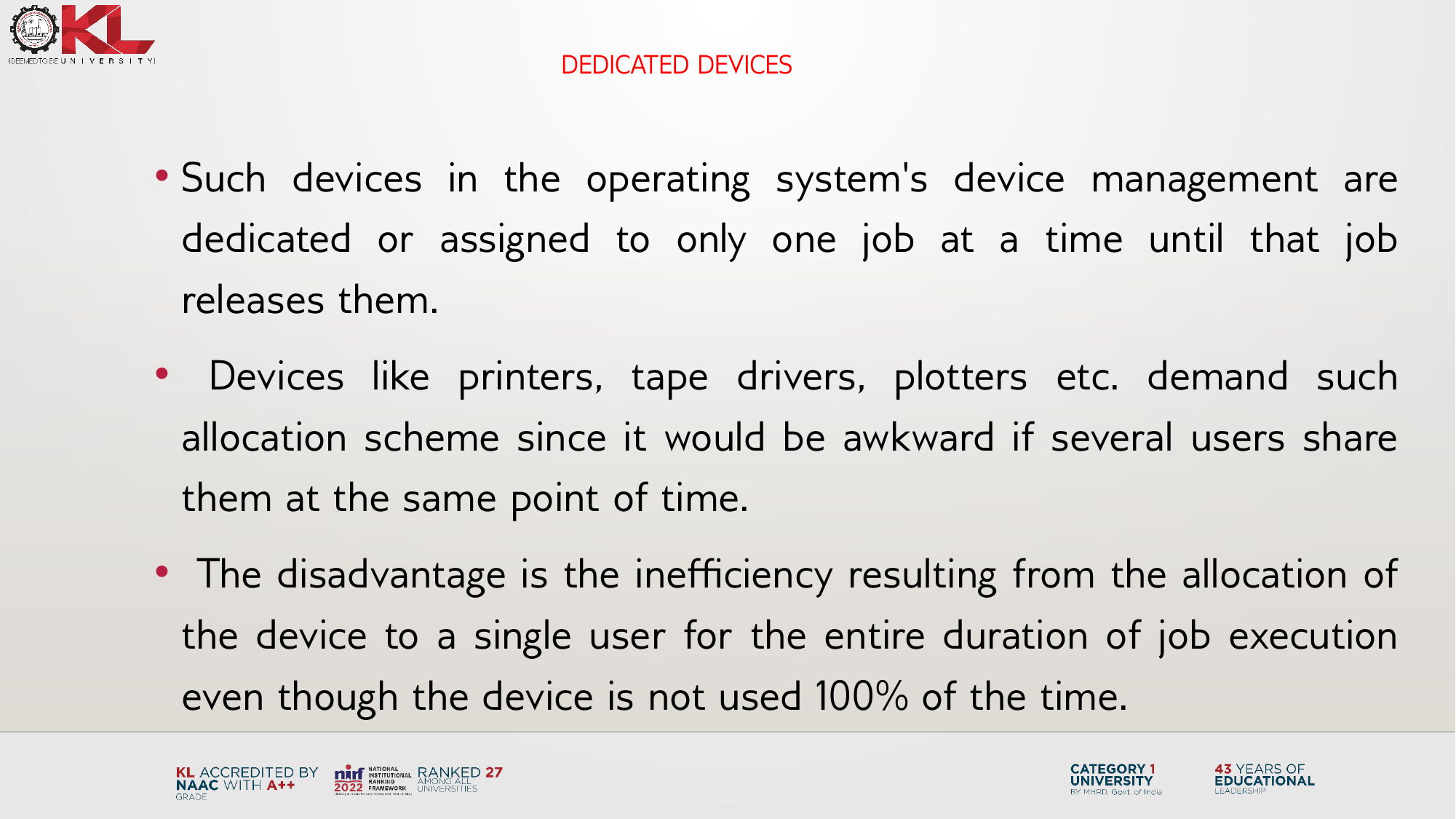

# DEDICATED DEVICES
Such devices in the operating system's device management are dedicated or assigned to only one job at a time until that job releases them.
 Devices like printers, tape drivers, plotters etc. demand such allocation scheme since it would be awkward if several users share them at the same point of time.
 The disadvantage is the inefficiency resulting from the allocation of the device to a single user for the entire duration of job execution even though the device is not used 100% of the time.